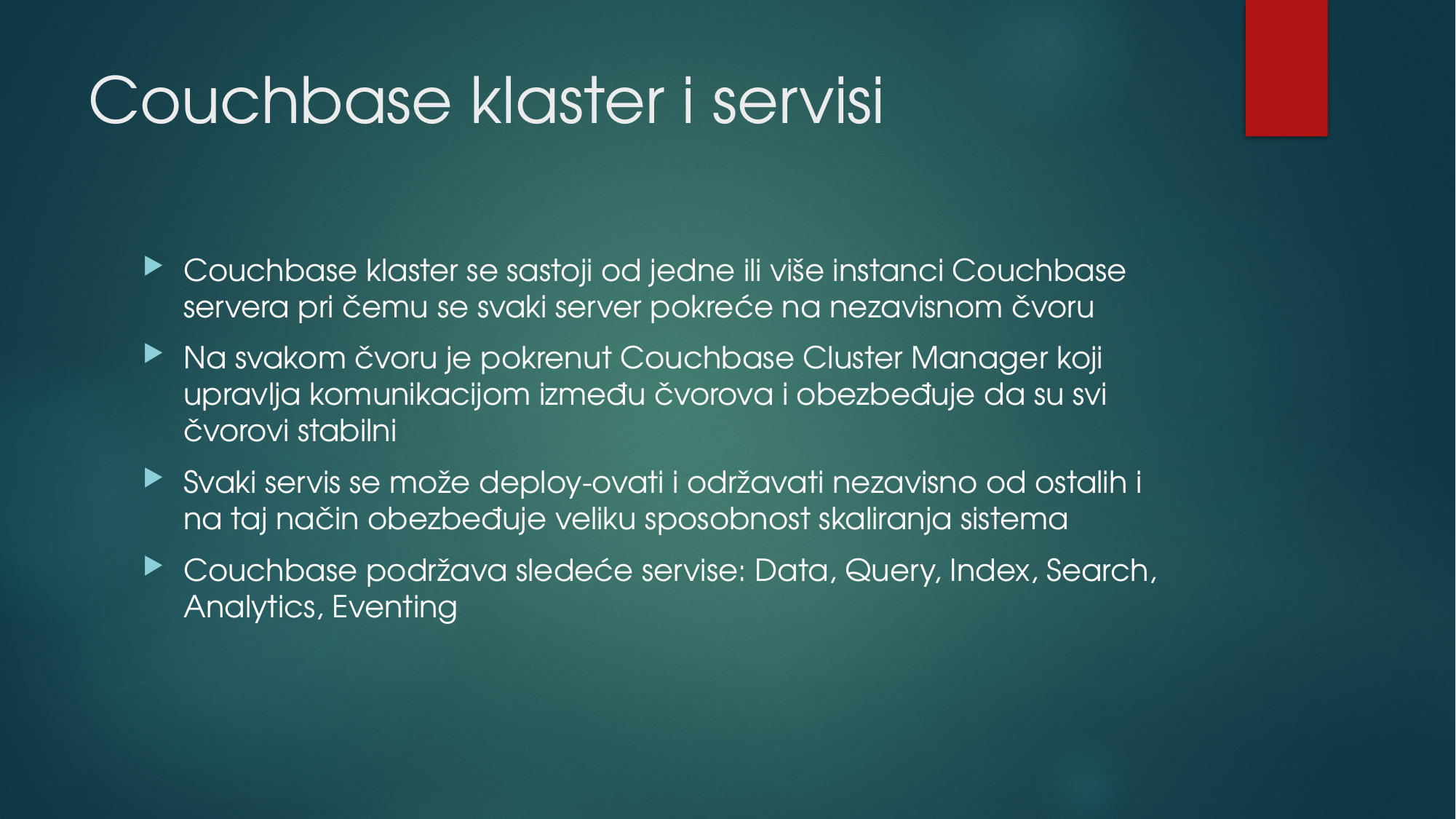

# Couchbase klaster i servisi
Couchbase klaster se sastoji od jedne ili više instanci Couchbase servera pri čemu se svaki server pokreće na nezavisnom čvoru
Na svakom čvoru je pokrenut Couchbase Cluster Manager koji upravlja komunikacijom između čvorova i obezbeđuje da su svi čvorovi stabilni
Svaki servis se može deploy-ovati i održavati nezavisno od ostalih i na taj način obezbeđuje veliku sposobnost skaliranja sistema
Couchbase podržava sledeće servise: Data, Query, Index, Search, Analytics, Eventing